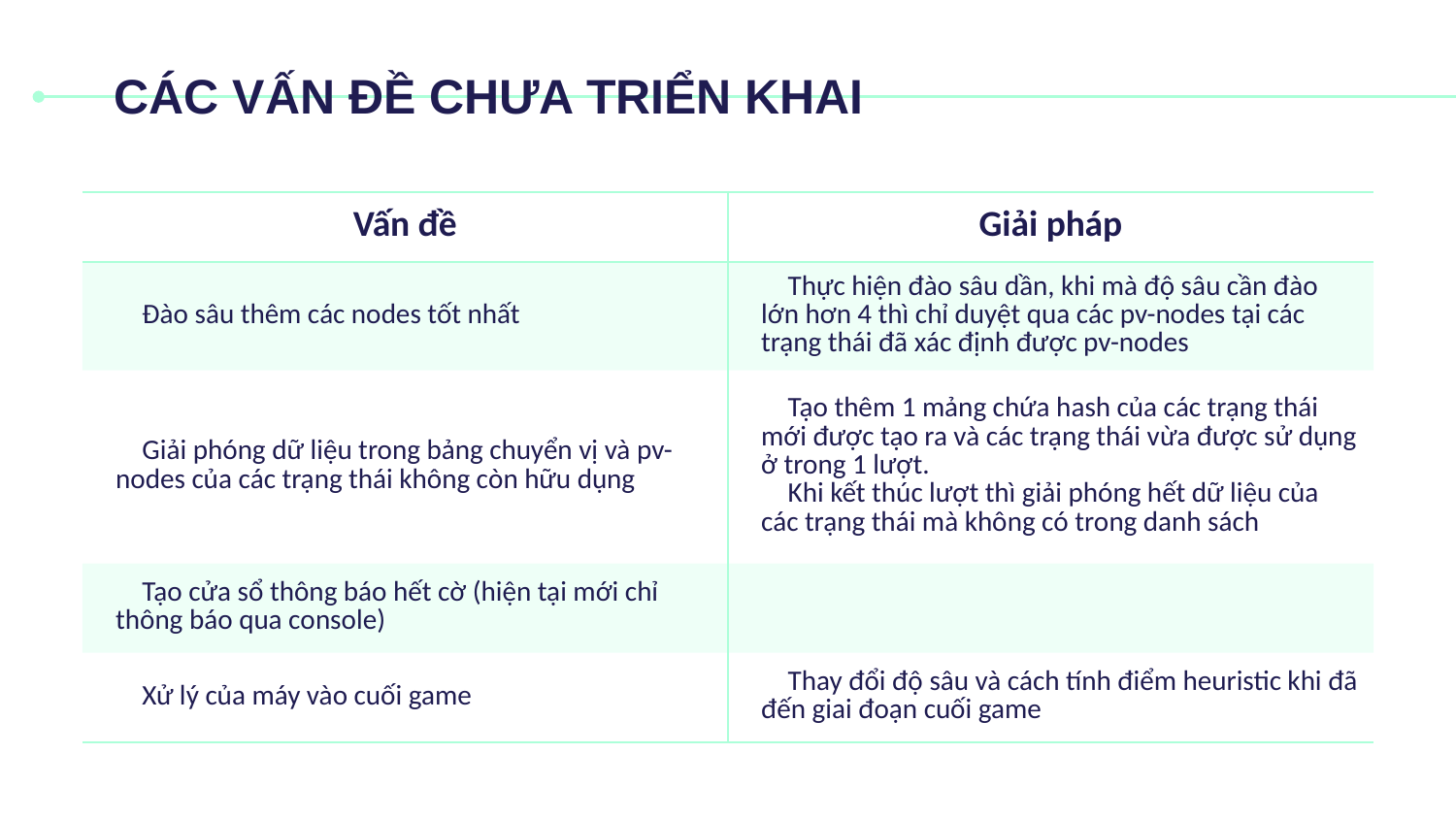

# CÁC VẤN ĐỀ CHƯA TRIỂN KHAI
| Vấn đề | Giải pháp |
| --- | --- |
| Đào sâu thêm các nodes tốt nhất | Thực hiện đào sâu dần, khi mà độ sâu cần đào lớn hơn 4 thì chỉ duyệt qua các pv-nodes tại các trạng thái đã xác định được pv-nodes |
| Giải phóng dữ liệu trong bảng chuyển vị và pv-nodes của các trạng thái không còn hữu dụng | Tạo thêm 1 mảng chứa hash của các trạng thái mới được tạo ra và các trạng thái vừa được sử dụng ở trong 1 lượt. Khi kết thúc lượt thì giải phóng hết dữ liệu của các trạng thái mà không có trong danh sách |
| Tạo cửa sổ thông báo hết cờ (hiện tại mới chỉ thông báo qua console) |  |
| Xử lý của máy vào cuối game | Thay đổi độ sâu và cách tính điểm heuristic khi đã đến giai đoạn cuối game |